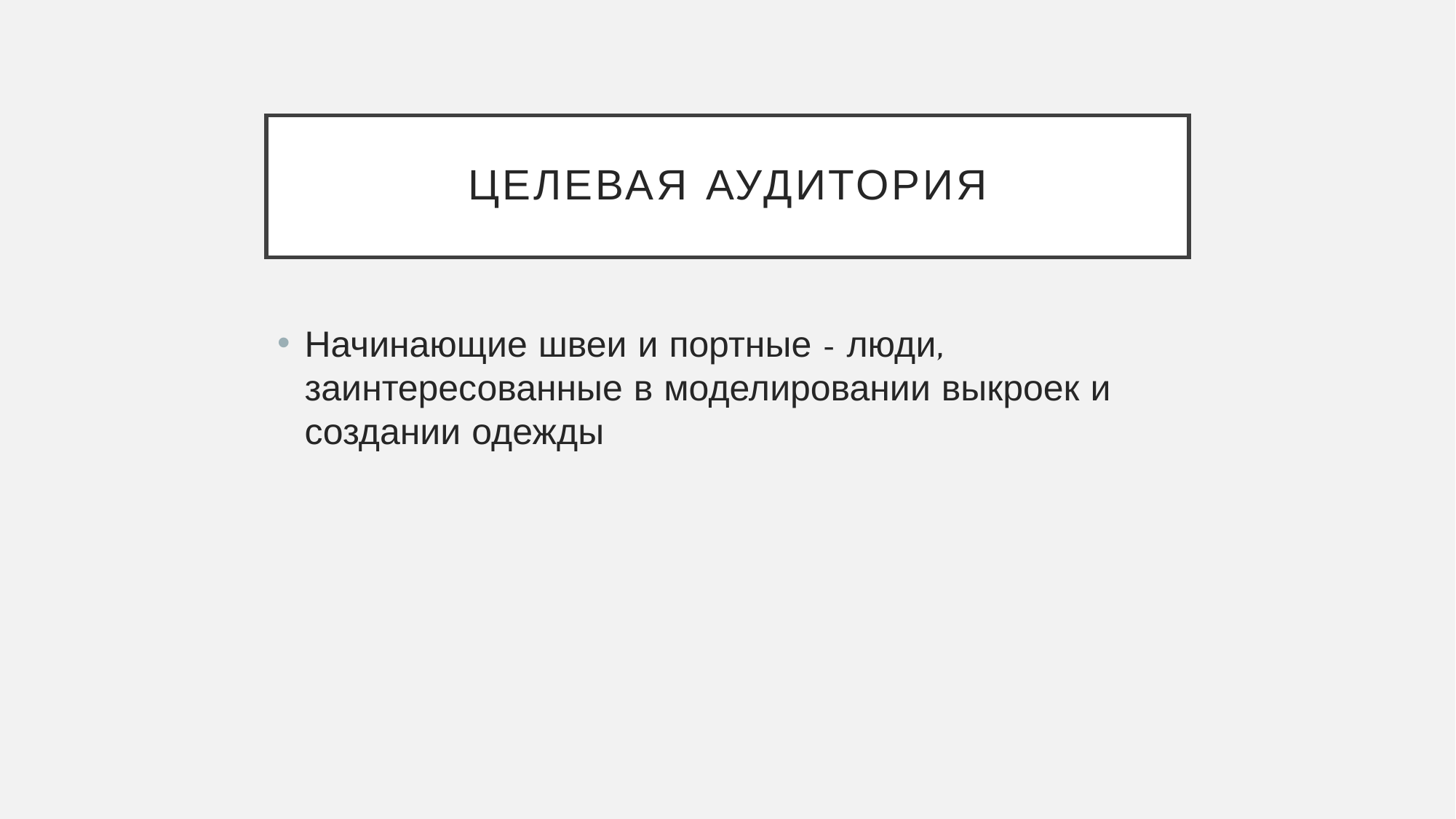

# Целевая аудитория
Начинающие швеи и портные - люди, заинтересованные в моделировании выкроек и создании одежды